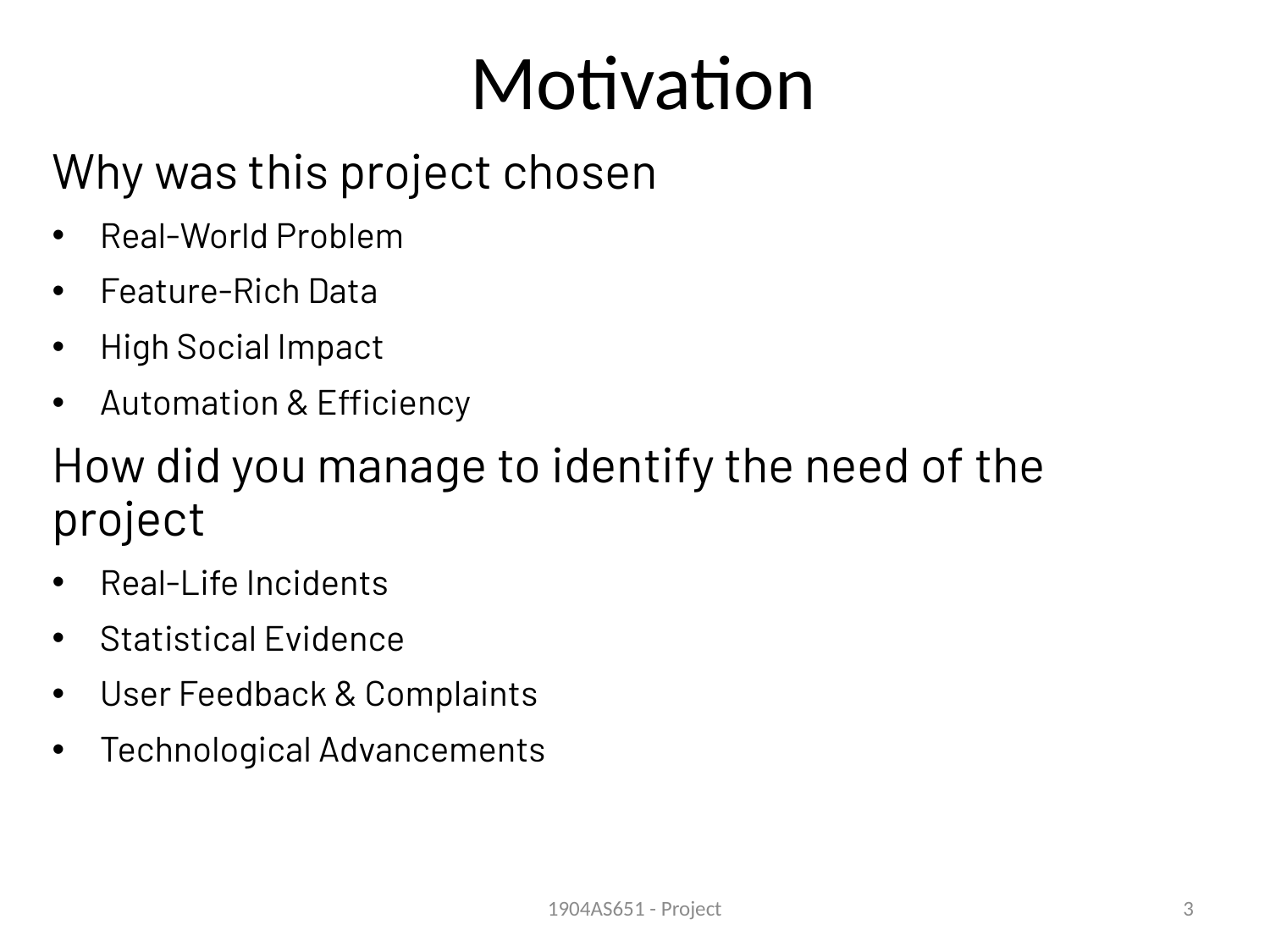

# Motivation
Why was this project chosen
Real-World Problem
Feature-Rich Data
High Social Impact
Automation & Efficiency
How did you manage to identify the need of the project
Real-Life Incidents
Statistical Evidence
User Feedback & Complaints
Technological Advancements
1904AS651 - Project
3